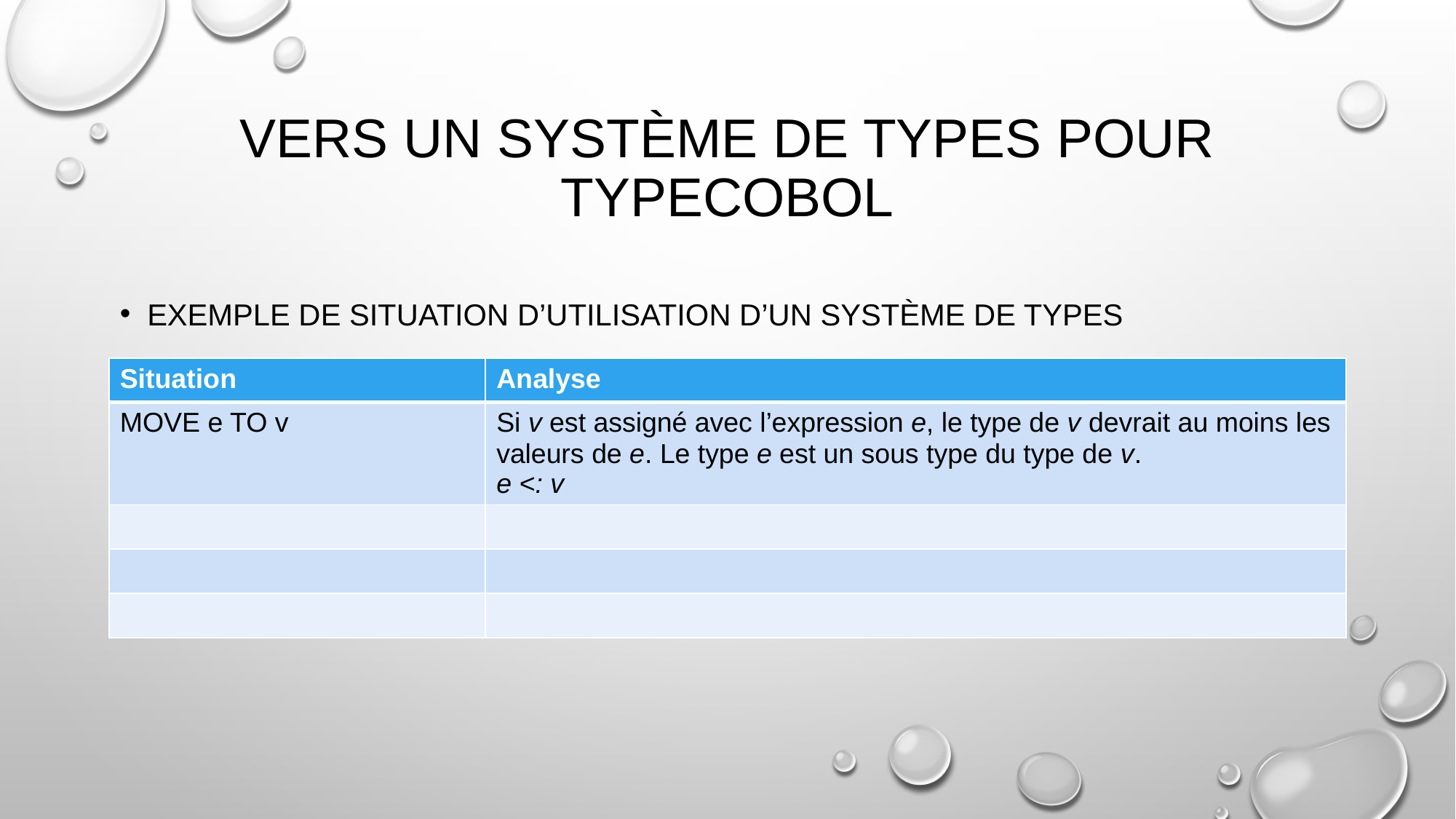

# Vers Un système de types pour typecobol
Exemple de situation d’utilisation d’un système de types

| Situation | Analyse |
| --- | --- |
| MOVE e TO v | Si v est assigné avec l’expression e, le type de v devrait au moins les valeurs de e. Le type e est un sous type du type de v. e <: v |
|  |  |
|  |  |
|  |  |